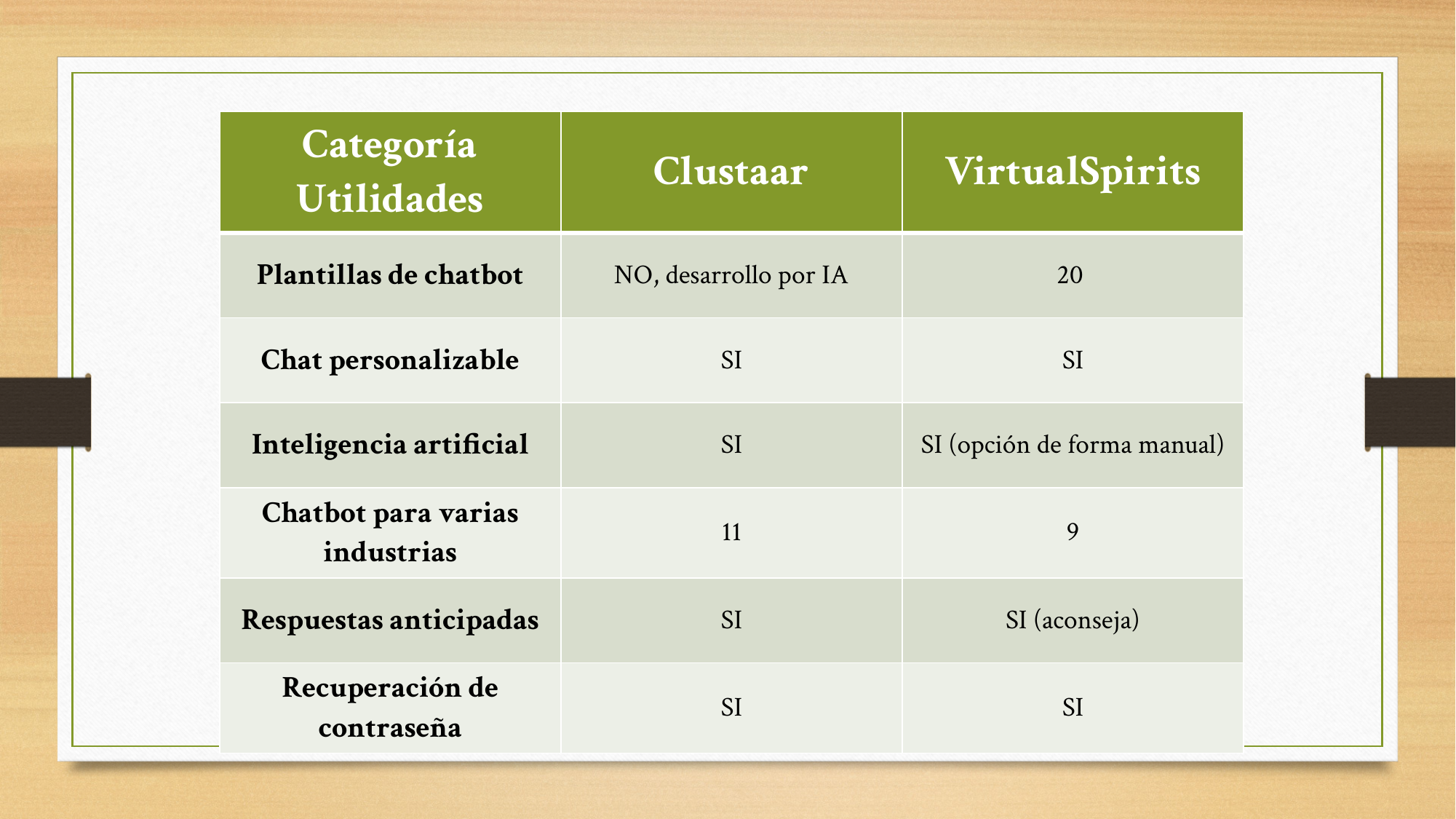

| Categoría Utilidades | Clustaar | VirtualSpirits |
| --- | --- | --- |
| Plantillas de chatbot | NO, desarrollo por IA | 20 |
| Chat personalizable | SI | SI |
| Inteligencia artificial | SI | SI (opción de forma manual) |
| Chatbot para varias industrias | 11 | 9 |
| Respuestas anticipadas | SI | SI (aconseja) |
| Recuperación de contraseña | SI | SI |